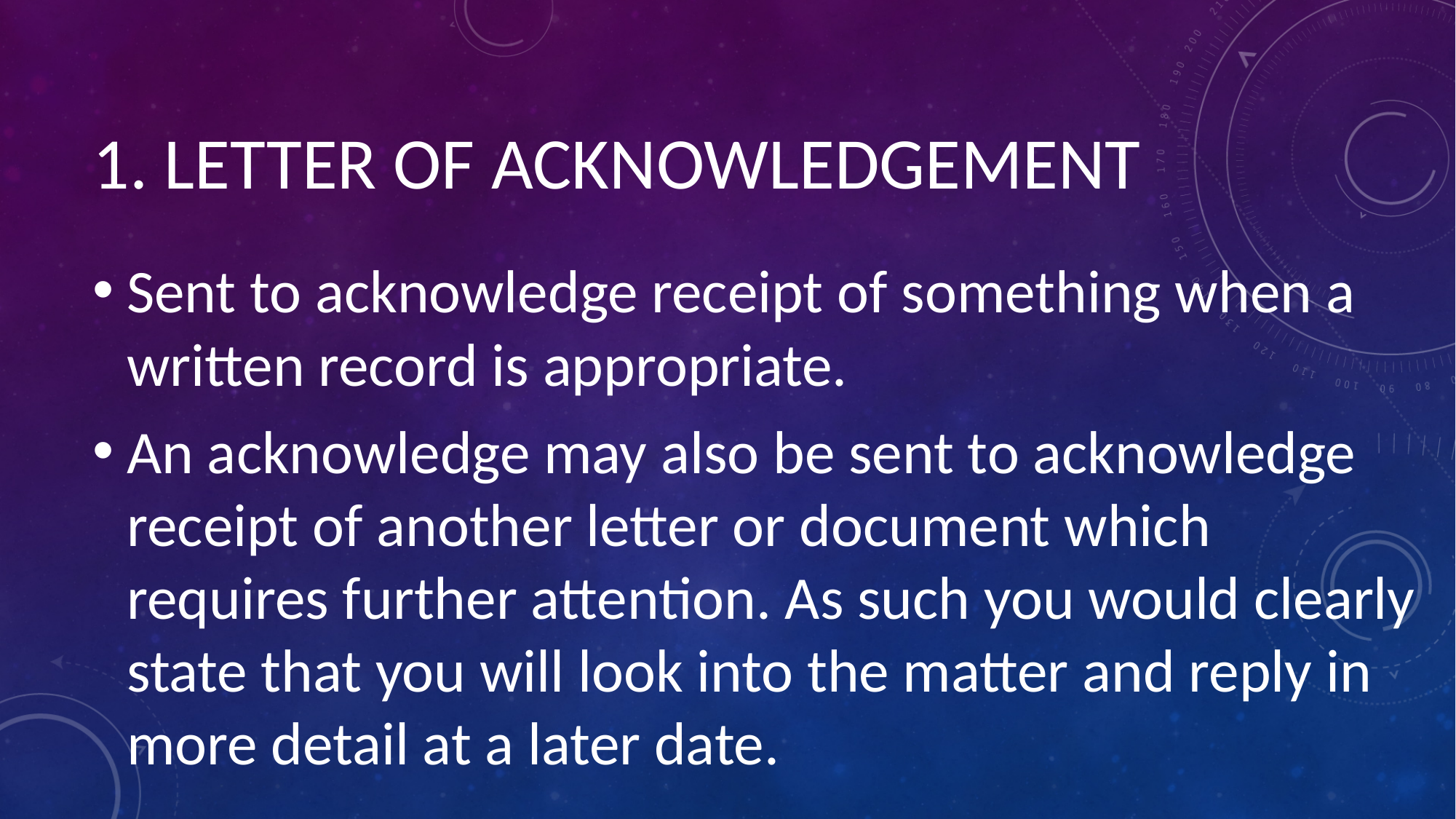

# 1. Letter of Acknowledgement
Sent to acknowledge receipt of something when a written record is appropriate.
An acknowledge may also be sent to acknowledge receipt of another letter or document which requires further attention. As such you would clearly state that you will look into the matter and reply in more detail at a later date.